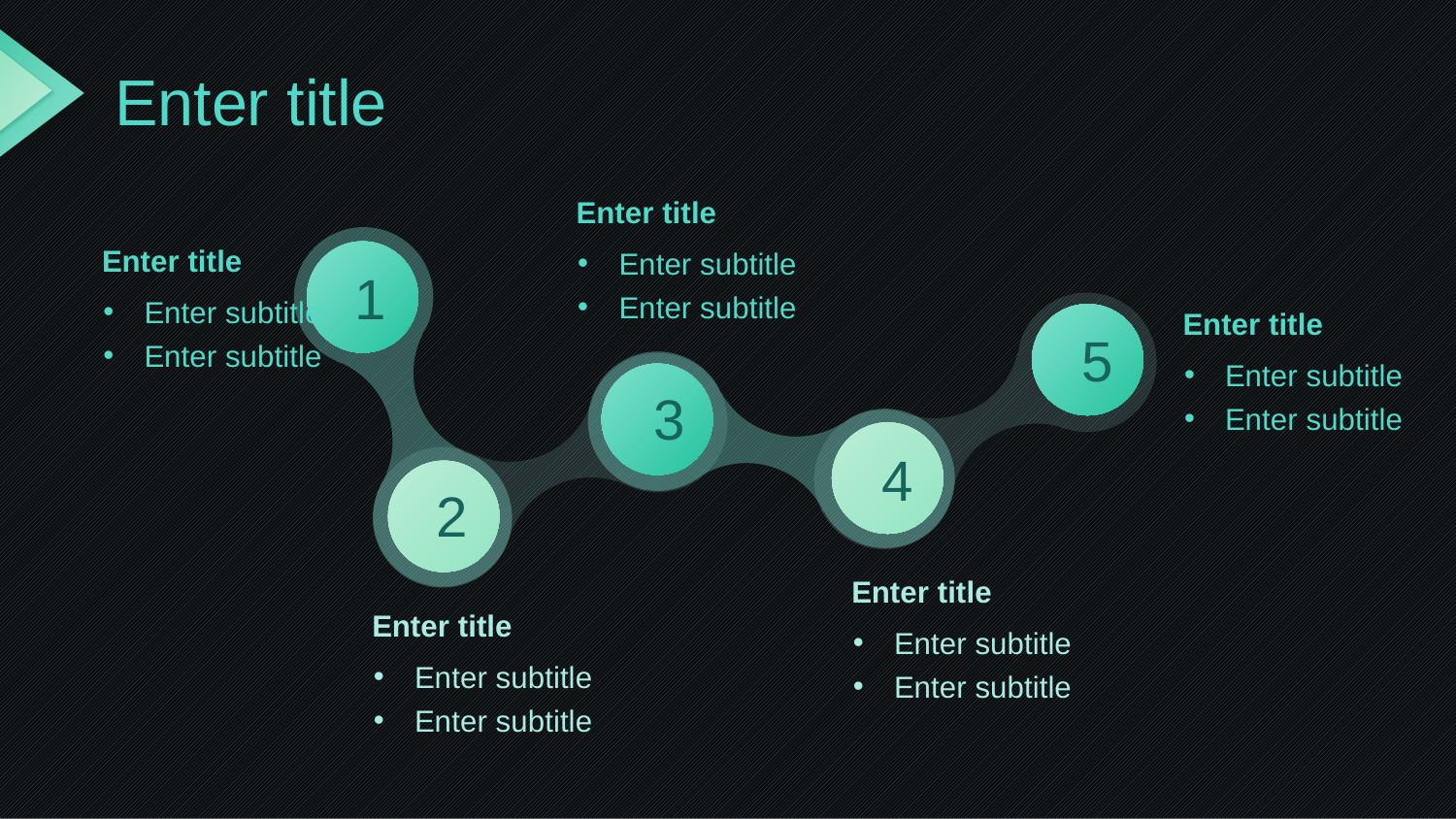

# Enter title
Enter title

1

5

3

4

2
Enter title
Enter subtitle
Enter subtitle
Enter subtitle
Enter subtitle
Enter title
Enter subtitle
Enter subtitle
Enter title
Enter title
Enter subtitle
Enter subtitle
Enter subtitle
Enter subtitle